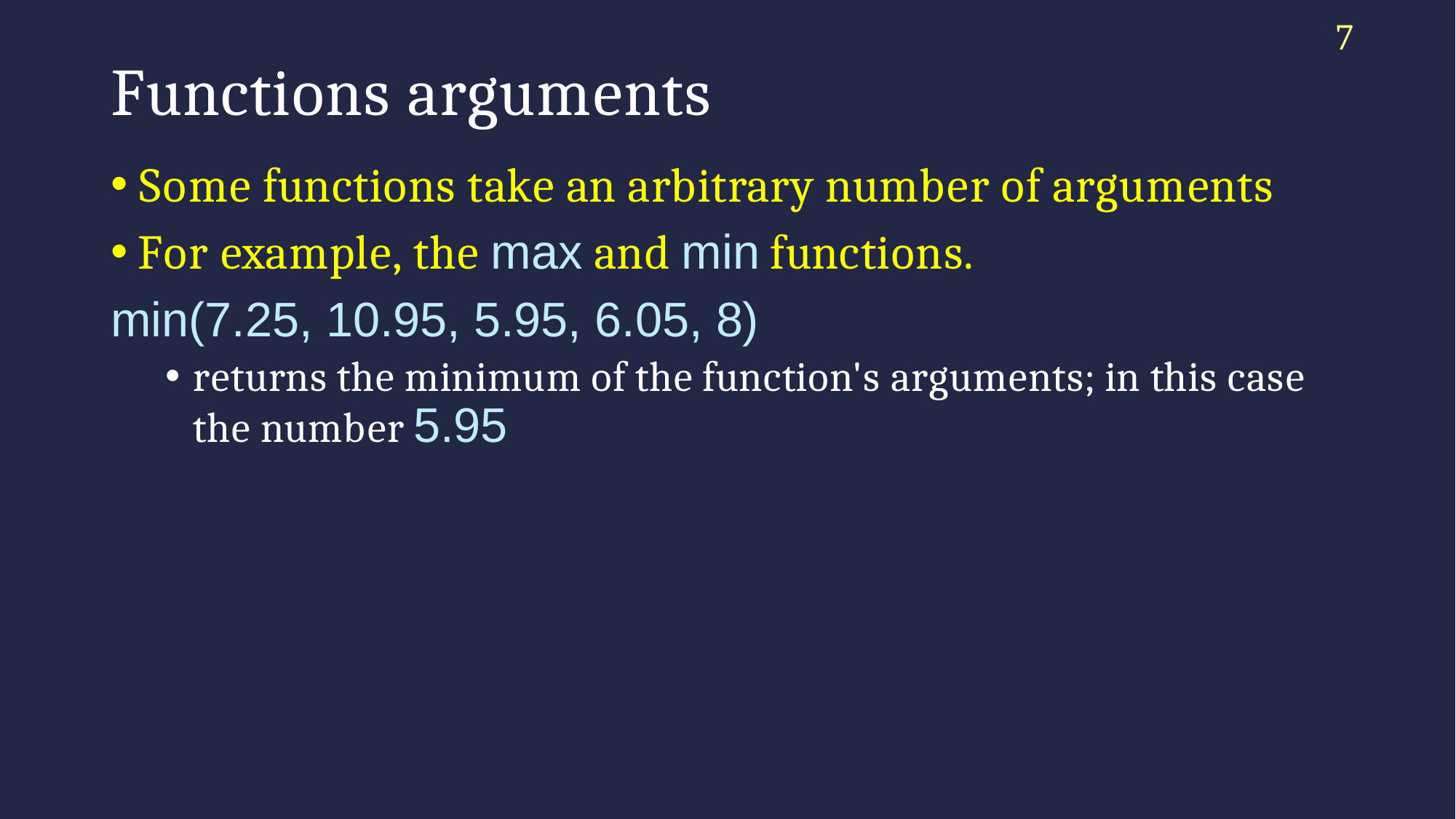

7
# Functions arguments
Some functions take an arbitrary number of arguments
For example, the max and min functions.
min(7.25, 10.95, 5.95, 6.05, 8)
returns the minimum of the function's arguments; in this case the number 5.95